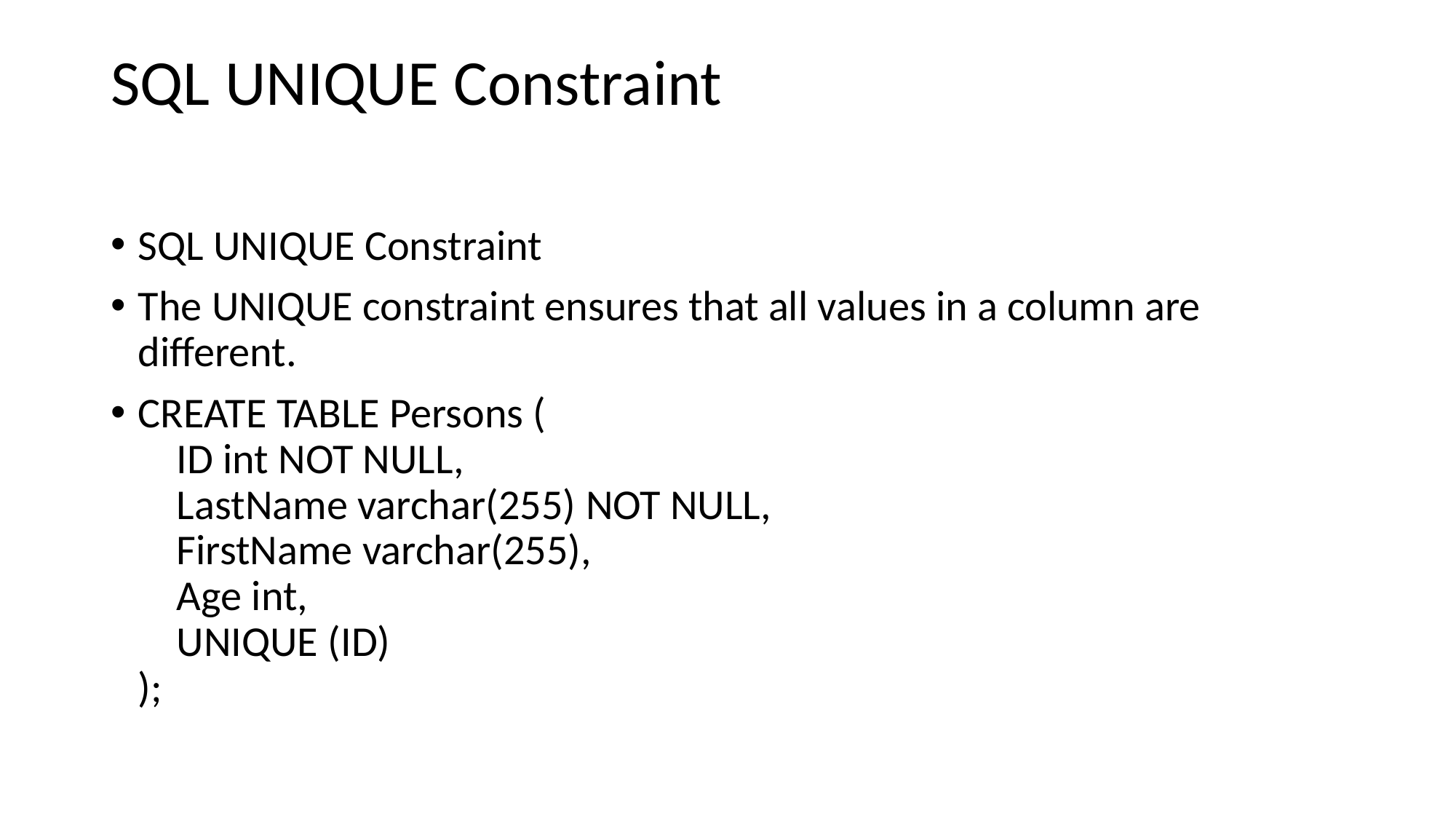

# SQL UNIQUE Constraint
SQL UNIQUE Constraint
The UNIQUE constraint ensures that all values in a column are different.
CREATE TABLE Persons (
    ID int NOT NULL,
    LastName varchar(255) NOT NULL,
    FirstName varchar(255),
    Age int,
    UNIQUE (ID)
);